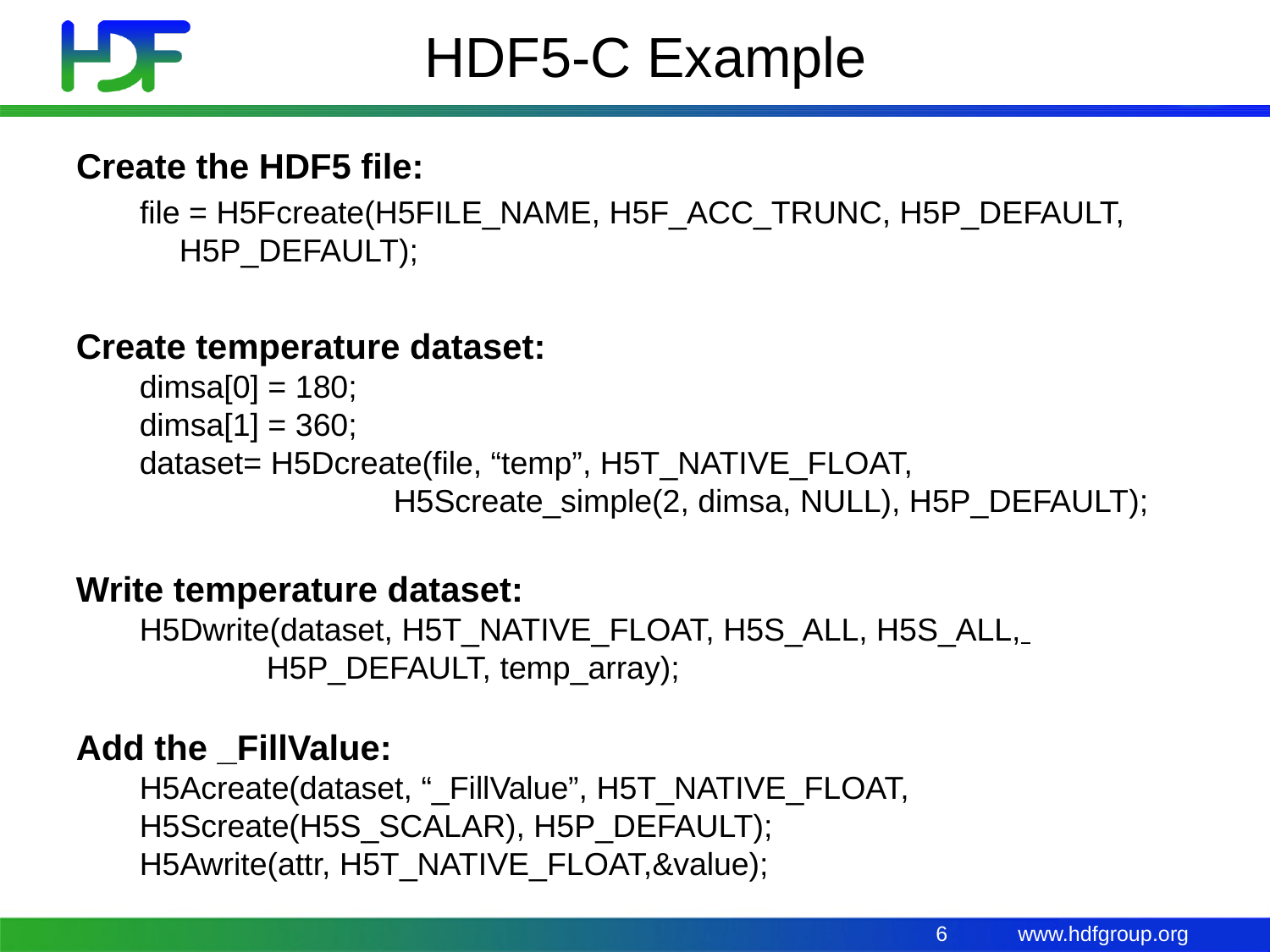

# HDF5-C Example
Create the HDF5 file:
file = H5Fcreate(H5FILE_NAME, H5F_ACC_TRUNC, H5P_DEFAULT, H5P_DEFAULT);
Create temperature dataset:
dimsa[0] = 180;
dimsa[1] = 360;
dataset= H5Dcreate(file, “temp”, H5T_NATIVE_FLOAT, 			H5Screate_simple(2, dimsa, NULL), H5P_DEFAULT);
Write temperature dataset:
H5Dwrite(dataset, H5T_NATIVE_FLOAT, H5S_ALL, H5S_ALL, 		H5P_DEFAULT, temp_array);
Add the _FillValue:
H5Acreate(dataset, “_FillValue”, H5T_NATIVE_FLOAT, 	H5Screate(H5S_SCALAR), H5P_DEFAULT);
H5Awrite(attr, H5T_NATIVE_FLOAT,&value);
6